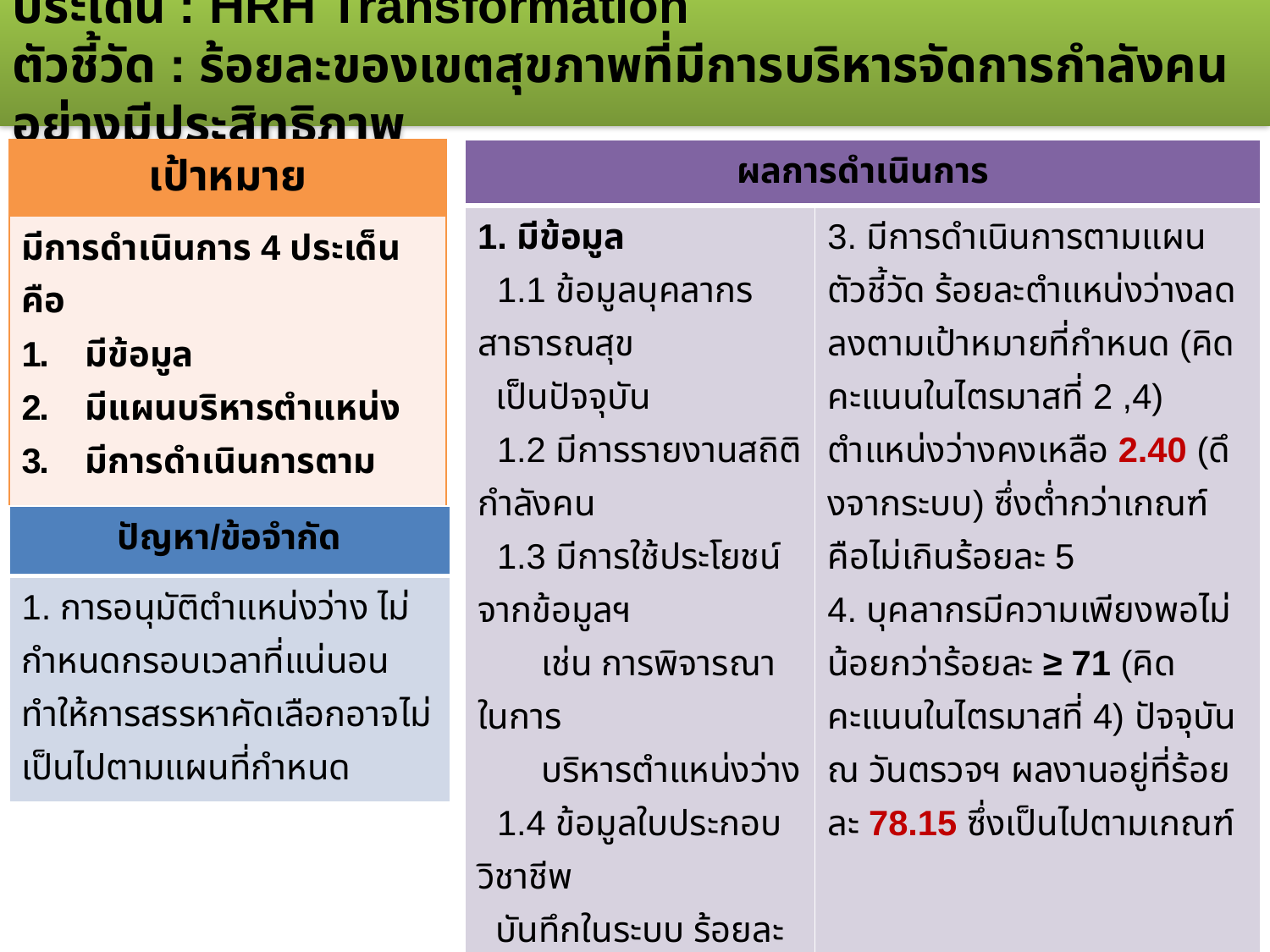

ประเด็น : HRH Transformation
ตัวชี้วัด : ร้อยละของเขตสุขภาพที่มีการบริหารจัดการกำลังคนอย่างมีประสิทธิภาพ
| เป้าหมาย |
| --- |
| มีการดำเนินการ 4 ประเด็น คือ มีข้อมูล มีแผนบริหารตำแหน่ง มีการดำเนินการตามแผน บุคลากรมีความเพียงพอไม่น้อยกว่า ร้อยละ ≥ 71 |
| ผลการดำเนินการ |  |
| --- | --- |
| 1. มีข้อมูล 1.1 ข้อมูลบุคลากรสาธารณสุข เป็นปัจจุบัน 1.2 มีการรายงานสถิติกำลังคน 1.3 มีการใช้ประโยชน์จากข้อมูลฯ เช่น การพิจารณาในการ บริหารตำแหน่งว่าง 1.4 ข้อมูลใบประกอบวิชาชีพ บันทึกในระบบ ร้อยละ 98.73 1.5 ข้อมูลวุฒิการศึกษาแก้ไขเสร็จ เรียบร้อย ร้อยละ 90.07 2. มีแผนบริหารตำแหน่ง 2.1 มีแผนบริหารตำแหน่ง 2.2 มีแฟนพัฒนาบุคลากรตาม Service Plan | 3. มีการดำเนินการตามแผน ตัวชี้วัด ร้อยละตำแหน่งว่างลดลงตามเป้าหมายที่กำหนด (คิดคะแนนในไตรมาสที่ 2 ,4) ตำแหน่งว่างคงเหลือ 2.40 (ดึงจากระบบ) ซึ่งต่ำกว่าเกณฑ์คือไม่เกินร้อยละ 5 4. บุคลากรมีความเพียงพอไม่น้อยกว่าร้อยละ ≥ 71 (คิดคะแนนในไตรมาสที่ 4) ปัจจุบัน ณ วันตรวจฯ ผลงานอยู่ที่ร้อยละ 78.15 ซึ่งเป็นไปตามเกณฑ์ |
| ปัญหา/ข้อจำกัด |
| --- |
| 1. การอนุมัติตำแหน่งว่าง ไม่กำหนดกรอบเวลาที่แน่นอน ทำให้การสรรหาคัดเลือกอาจไม่เป็นไปตามแผนที่กำหนด |